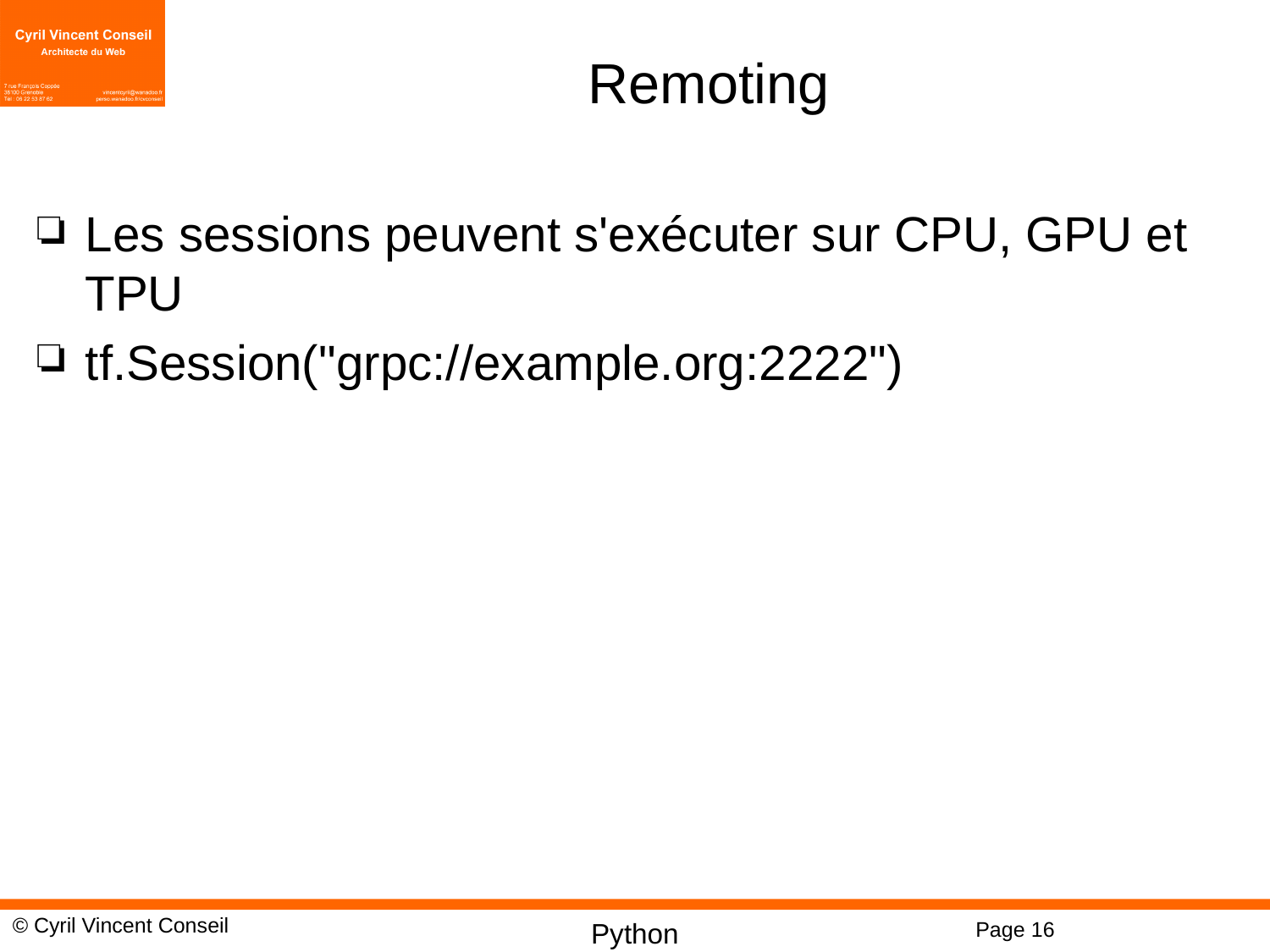

# Remoting
Les sessions peuvent s'exécuter sur CPU, GPU et TPU
tf.Session("grpc://example.org:2222")